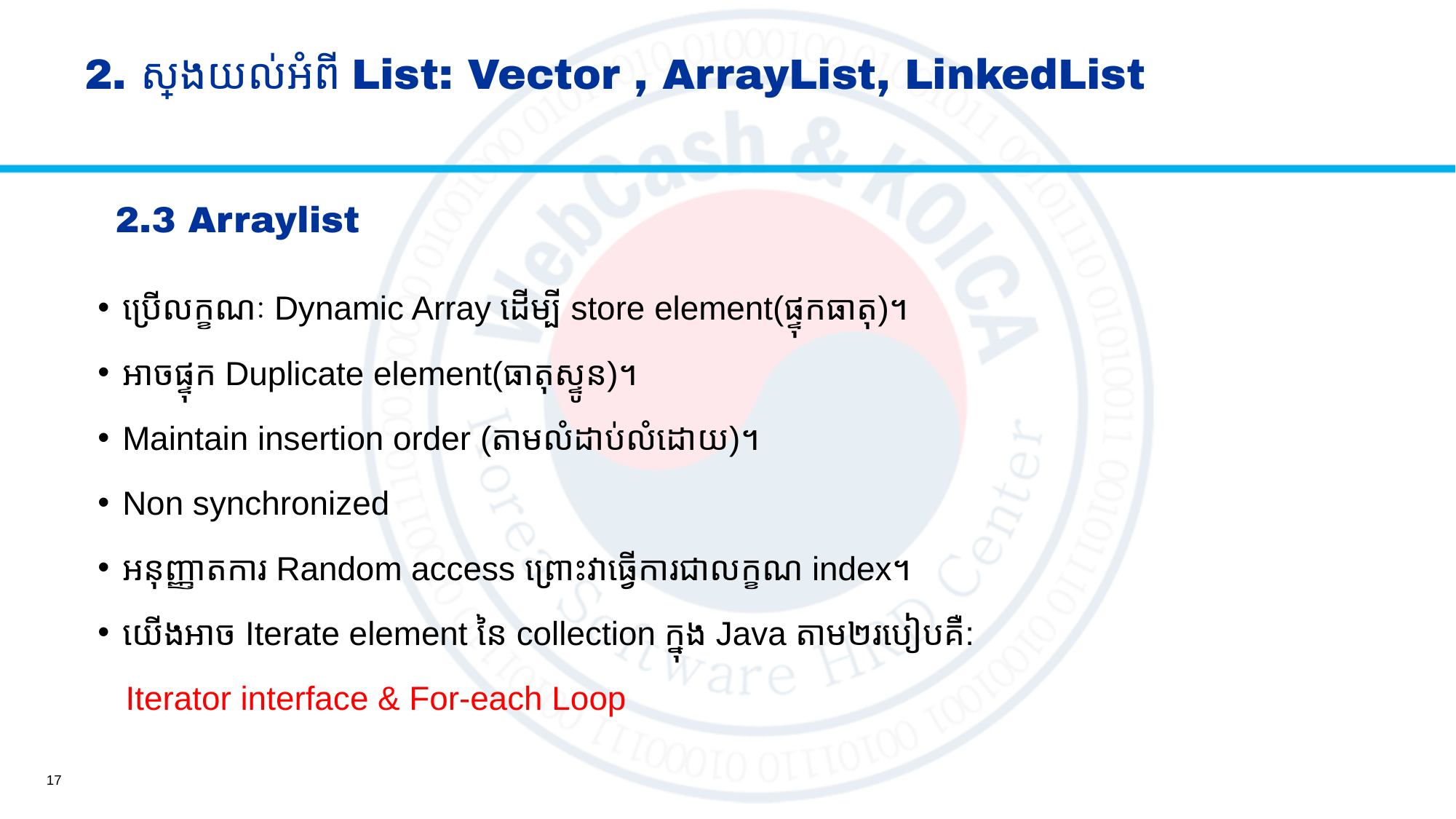

2. ស្វែងយល់អំពី List: Vector , ArrayList, LinkedList
# 2.3 Arraylist
ប្រើលក្ខណៈ Dynamic​ Array ដើម្បី store element(ផ្ទុកធាតុ)។
អាចផ្ទុក Duplicate element(ធាតុស្ទូន)។
Maintain insertion order​​ (តាមលំដាប់លំដោយ)។
Non synchronized
អនុញ្ញាតការ​ Random access​ ព្រោះវាធ្វើការជាលក្ខណ index។
យើងអាច Iterate element នៃ collection ក្នុង Java តាម២របៀបគឺ:
   Iterator interface & For-each Loop
17